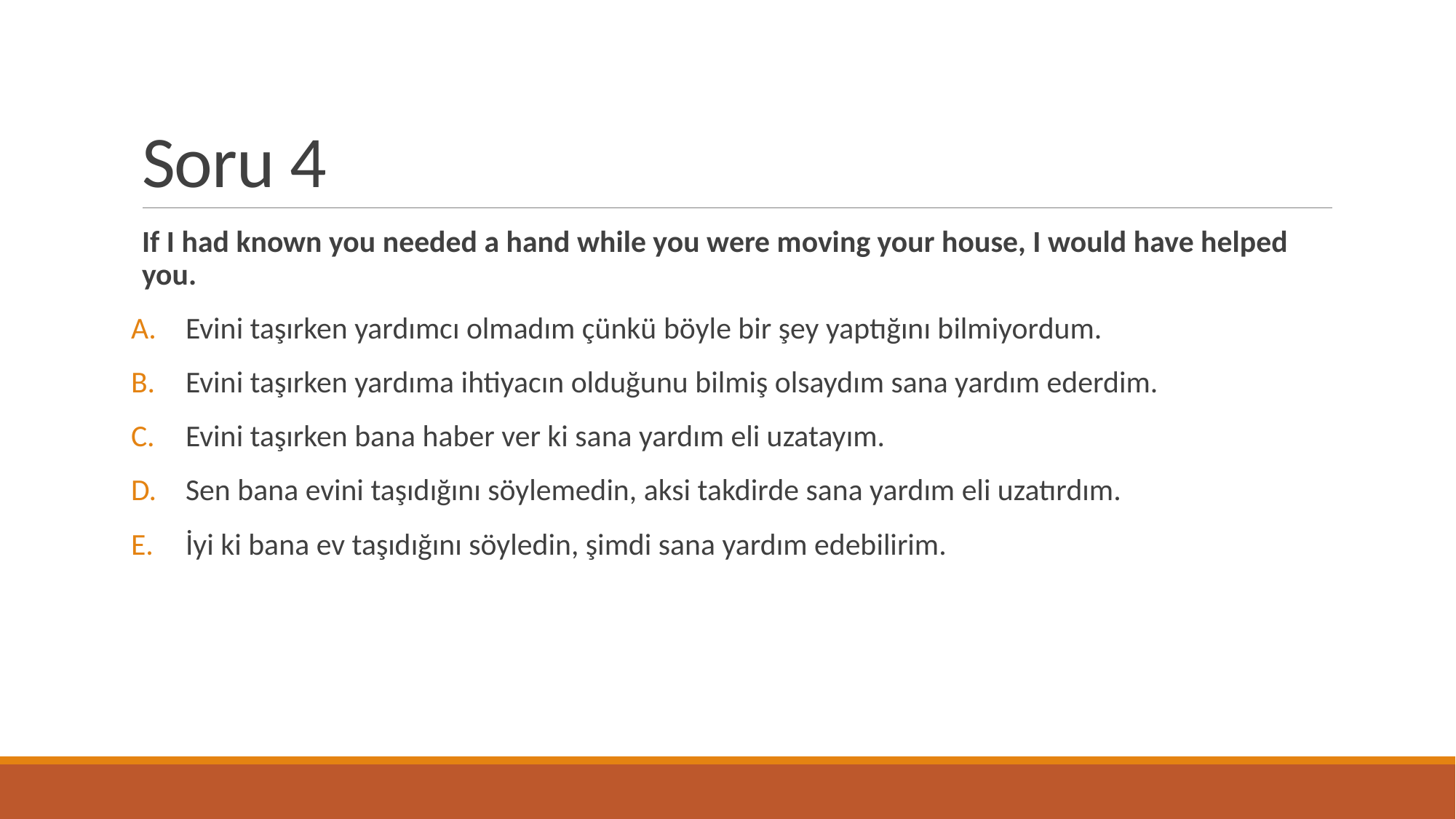

# Soru 4
If I had known you needed a hand while you were moving your house, I would have helped you.
Evini taşırken yardımcı olmadım çünkü böyle bir şey yaptığını bilmiyordum.
Evini taşırken yardıma ihtiyacın olduğunu bilmiş olsaydım sana yardım ederdim.
Evini taşırken bana haber ver ki sana yardım eli uzatayım.
Sen bana evini taşıdığını söylemedin, aksi takdirde sana yardım eli uzatırdım.
İyi ki bana ev taşıdığını söyledin, şimdi sana yardım edebilirim.